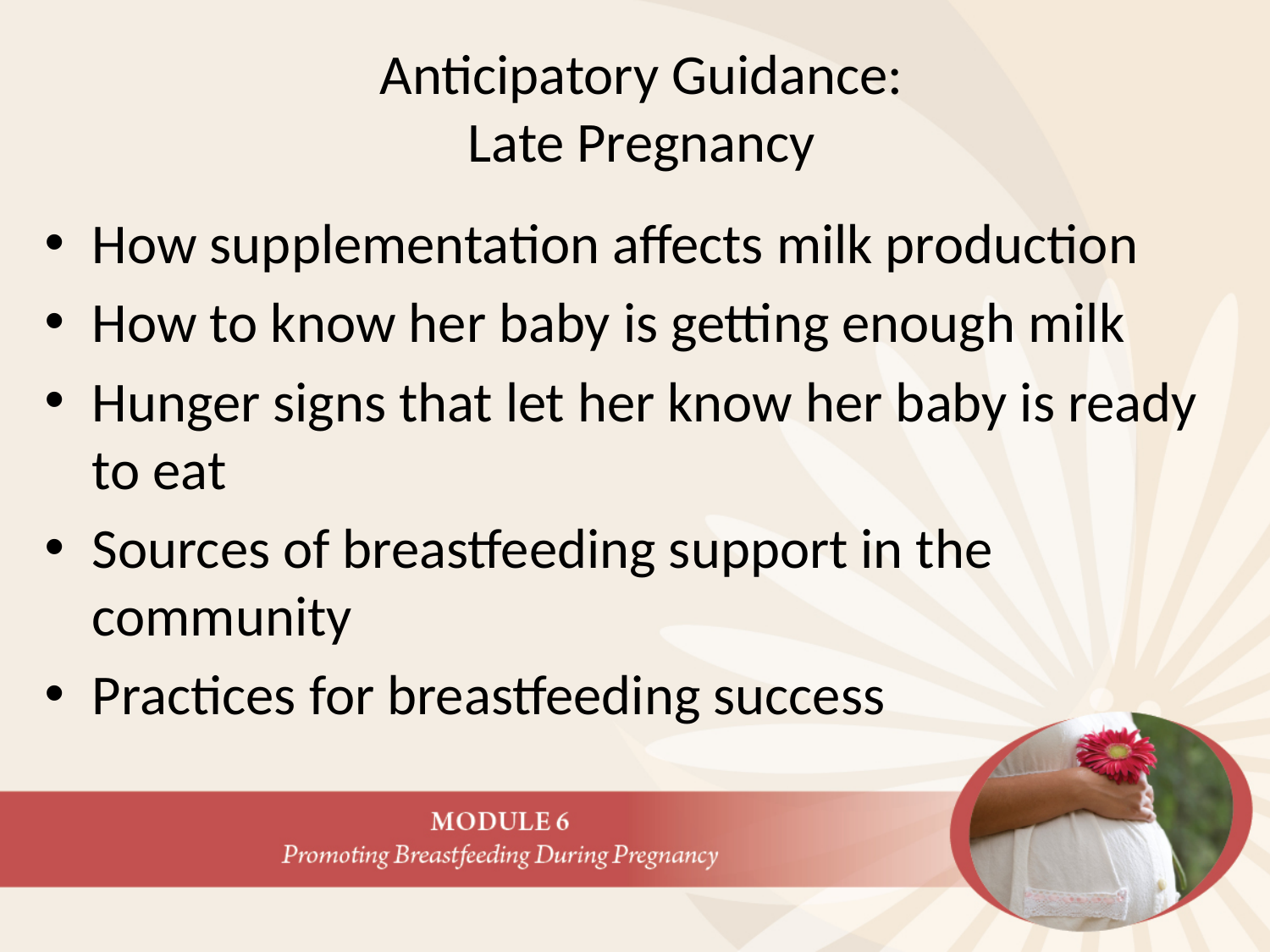

# Anticipatory Guidance: Late Pregnancy
How supplementation affects milk production
How to know her baby is getting enough milk
Hunger signs that let her know her baby is ready to eat
Sources of breastfeeding support in the community
Practices for breastfeeding success